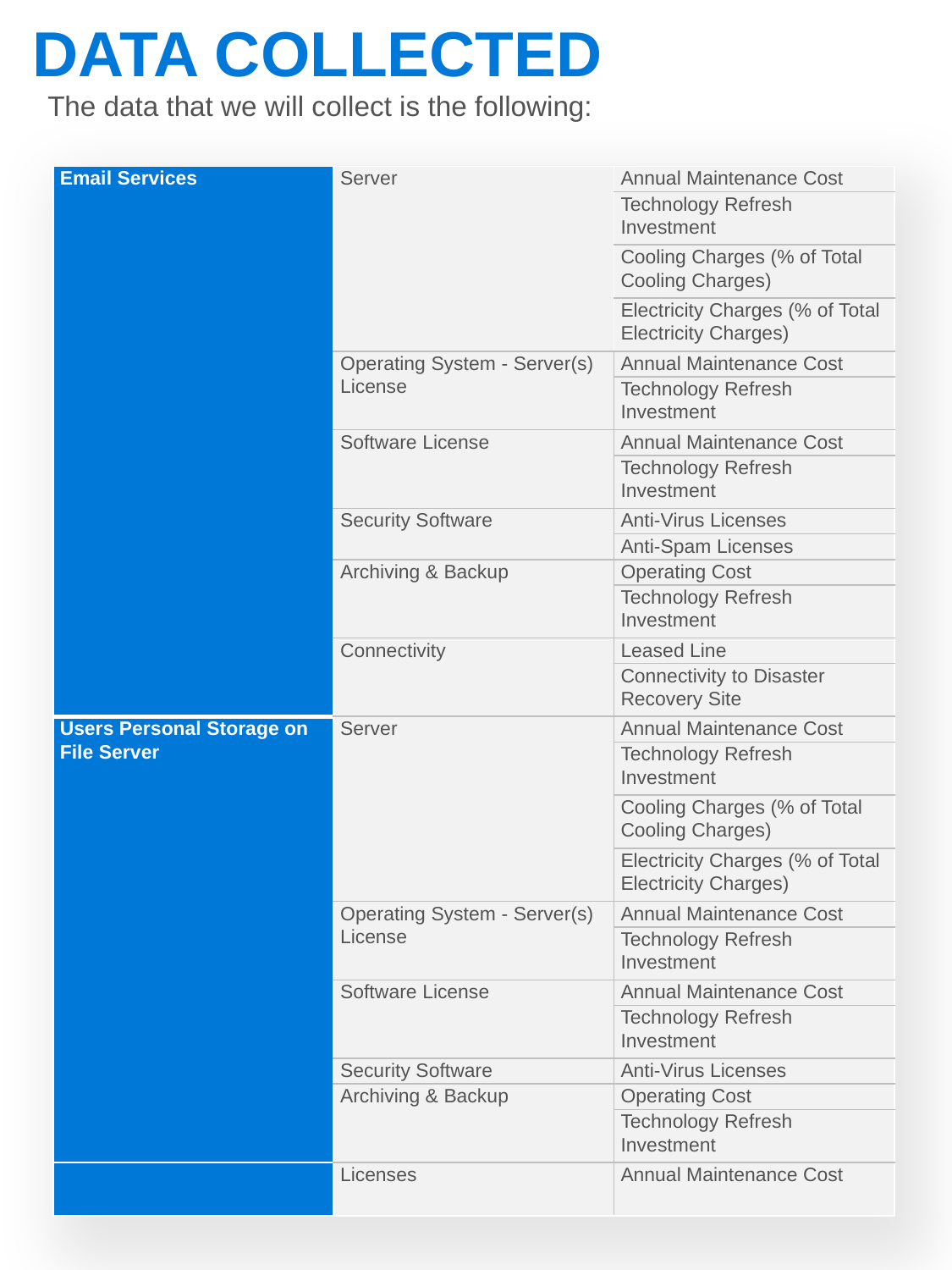

DATA COLLECTED
The data that we will collect is the following:
| Email Services | Server | Annual Maintenance Cost |
| --- | --- | --- |
|  |  | Technology Refresh Investment |
|  |  | Cooling Charges (% of Total Cooling Charges) |
|  |  | Electricity Charges (% of Total Electricity Charges) |
|  | Operating System - Server(s) License | Annual Maintenance Cost |
|  |  | Technology Refresh Investment |
|  | Software License | Annual Maintenance Cost |
|  |  | Technology Refresh Investment |
|  | Security Software | Anti-Virus Licenses |
|  |  | Anti-Spam Licenses |
|  | Archiving & Backup | Operating Cost |
|  |  | Technology Refresh Investment |
|  | Connectivity | Leased Line |
|  |  | Connectivity to Disaster Recovery Site |
| Users Personal Storage on File Server | Server | Annual Maintenance Cost |
|  |  | Technology Refresh Investment |
|  |  | Cooling Charges (% of Total Cooling Charges) |
|  |  | Electricity Charges (% of Total Electricity Charges) |
|  | Operating System - Server(s) License | Annual Maintenance Cost |
|  |  | Technology Refresh Investment |
|  | Software License | Annual Maintenance Cost |
|  |  | Technology Refresh Investment |
|  | Security Software | Anti-Virus Licenses |
|  | Archiving & Backup | Operating Cost |
|  |  | Technology Refresh Investment |
|  | Licenses | Annual Maintenance Cost |